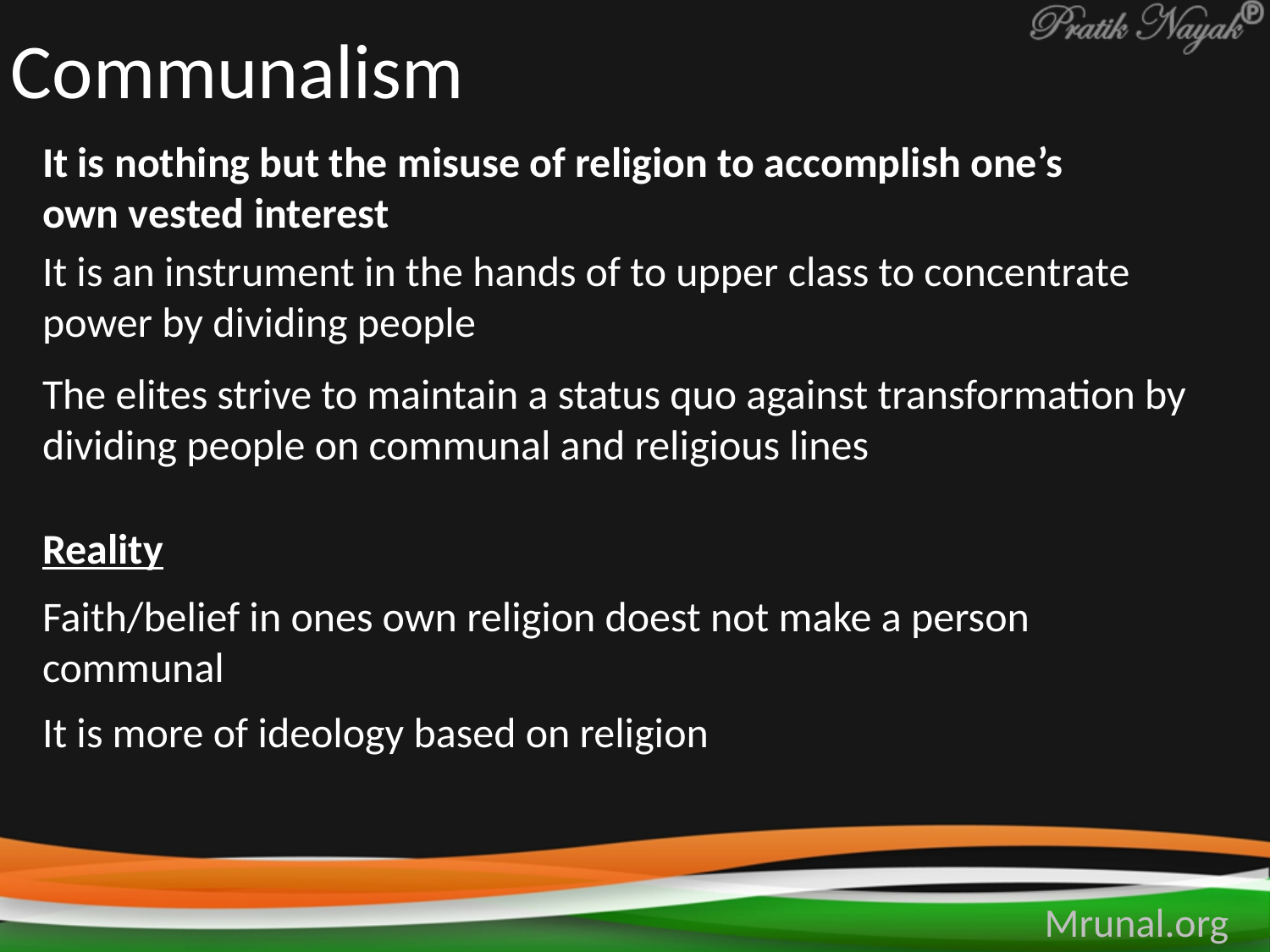

# Communalism
It is nothing but the misuse of religion to accomplish one’s own vested interest
It is an instrument in the hands of to upper class to concentrate power by dividing people
The elites strive to maintain a status quo against transformation by dividing people on communal and religious lines
Reality
Faith/belief in ones own religion doest not make a person communal
It is more of ideology based on religion
Mrunal.org